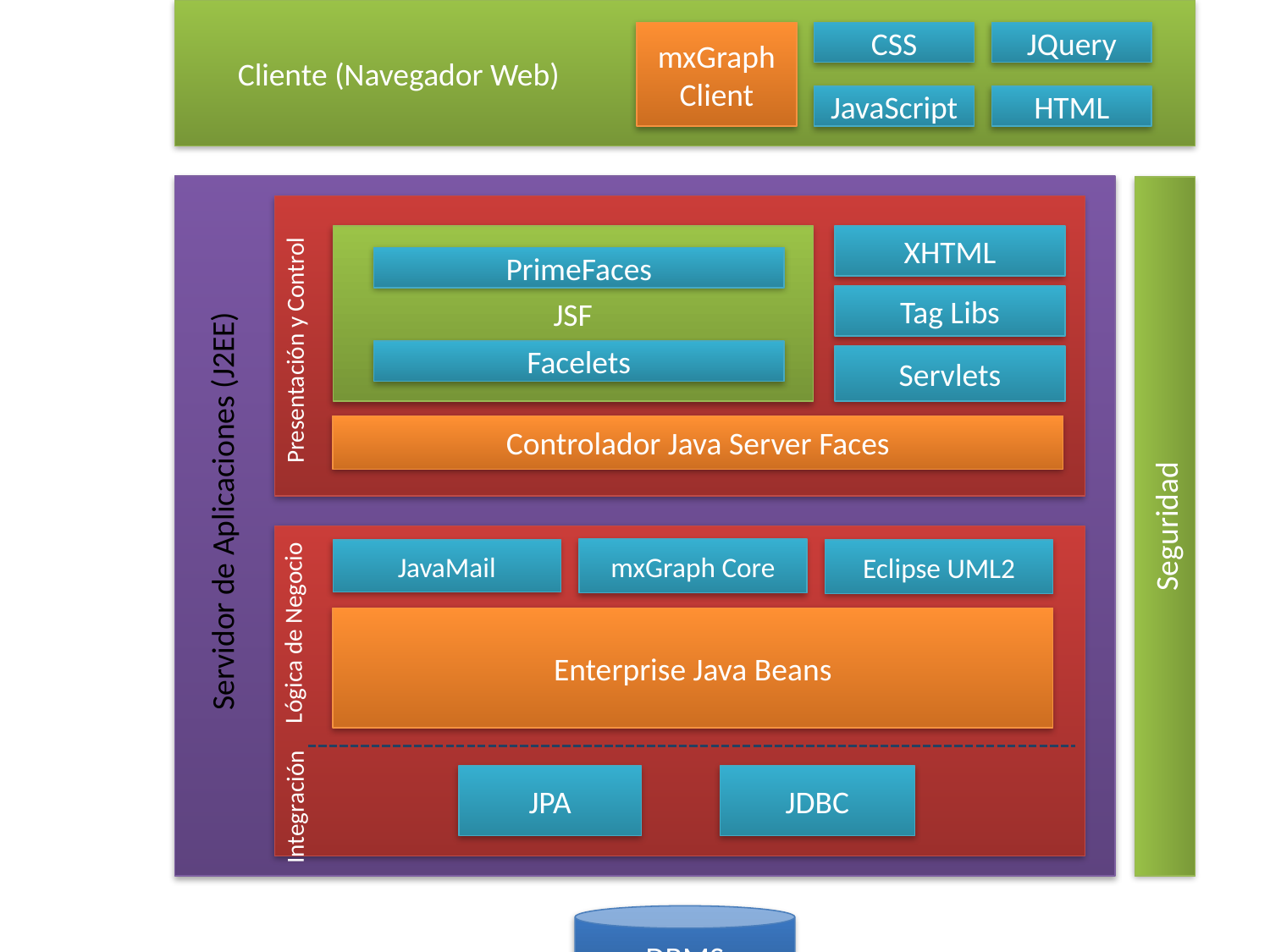

Cliente (Navegador Web)
mxGraph Client
CSS
JQuery
JavaScript
HTML

JSF
PrimeFaces
Facelets
XHTML
Tag Libs
Servlets
Controlador Java Server Faces
Presentación y Control
Servidor de Aplicaciones (J2EE)

mxGraph Core
JavaMail
Eclipse UML2
Enterprise Java Beans
Lógica de Negocio
JPA
JDBC
Integración
Seguridad
DBMS